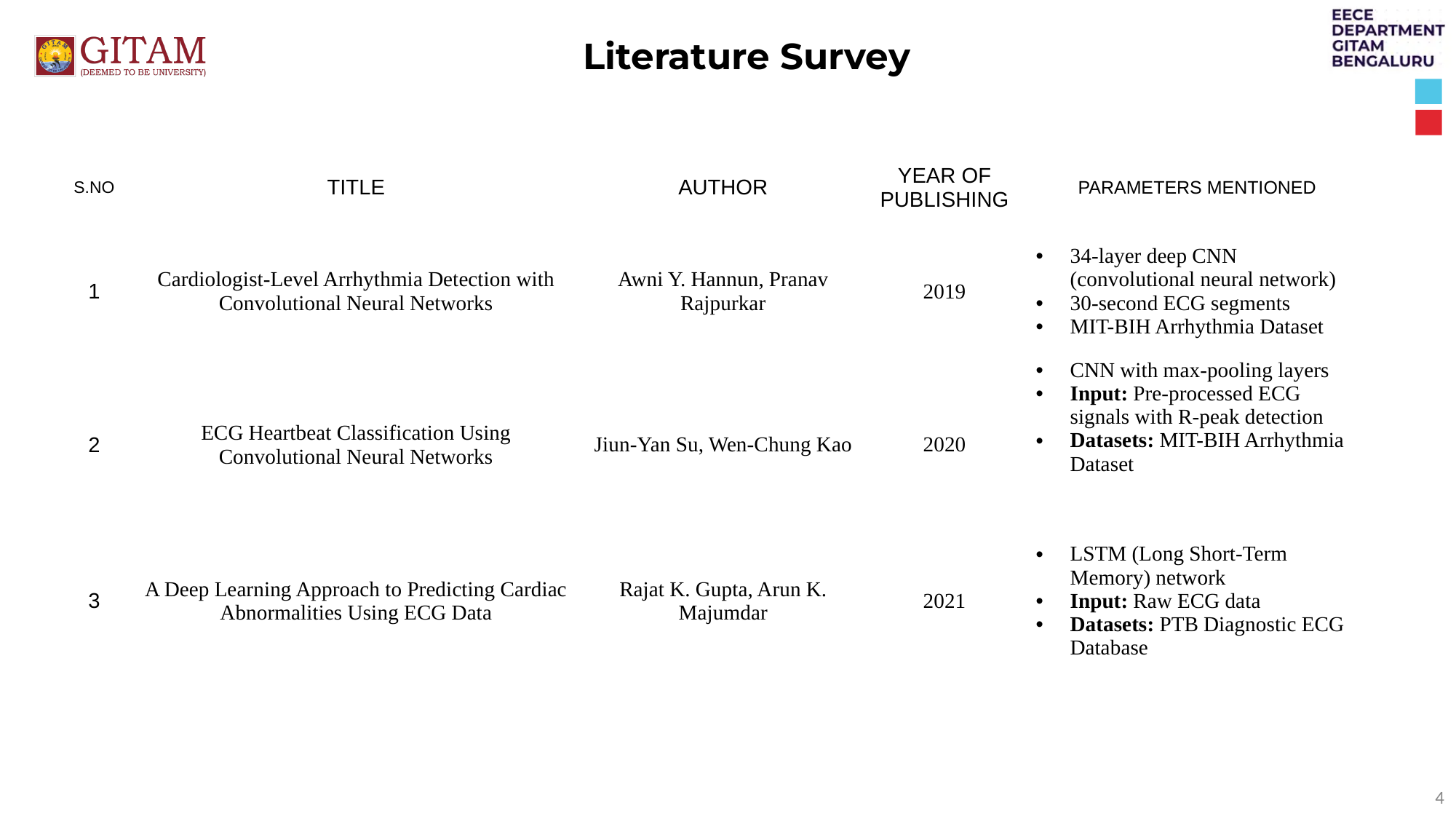

Literature Survey
| S.NO | TITLE | AUTHOR | YEAR OF PUBLISHING | PARAMETERS MENTIONED |
| --- | --- | --- | --- | --- |
| 1 | Cardiologist-Level Arrhythmia Detection with Convolutional Neural Networks | Awni Y. Hannun, Pranav Rajpurkar | 2019 | 34-layer deep CNN (convolutional neural network) 30-second ECG segments MIT-BIH Arrhythmia Dataset |
| 2 | ECG Heartbeat Classification Using Convolutional Neural Networks | Jiun-Yan Su, Wen-Chung Kao | 2020 | CNN with max-pooling layers Input: Pre-processed ECG signals with R-peak detection Datasets: MIT-BIH Arrhythmia Dataset |
| 3 | A Deep Learning Approach to Predicting Cardiac Abnormalities Using ECG Data | Rajat K. Gupta, Arun K. Majumdar | 2021 | LSTM (Long Short-Term Memory) network Input: Raw ECG data Datasets: PTB Diagnostic ECG Database |
4